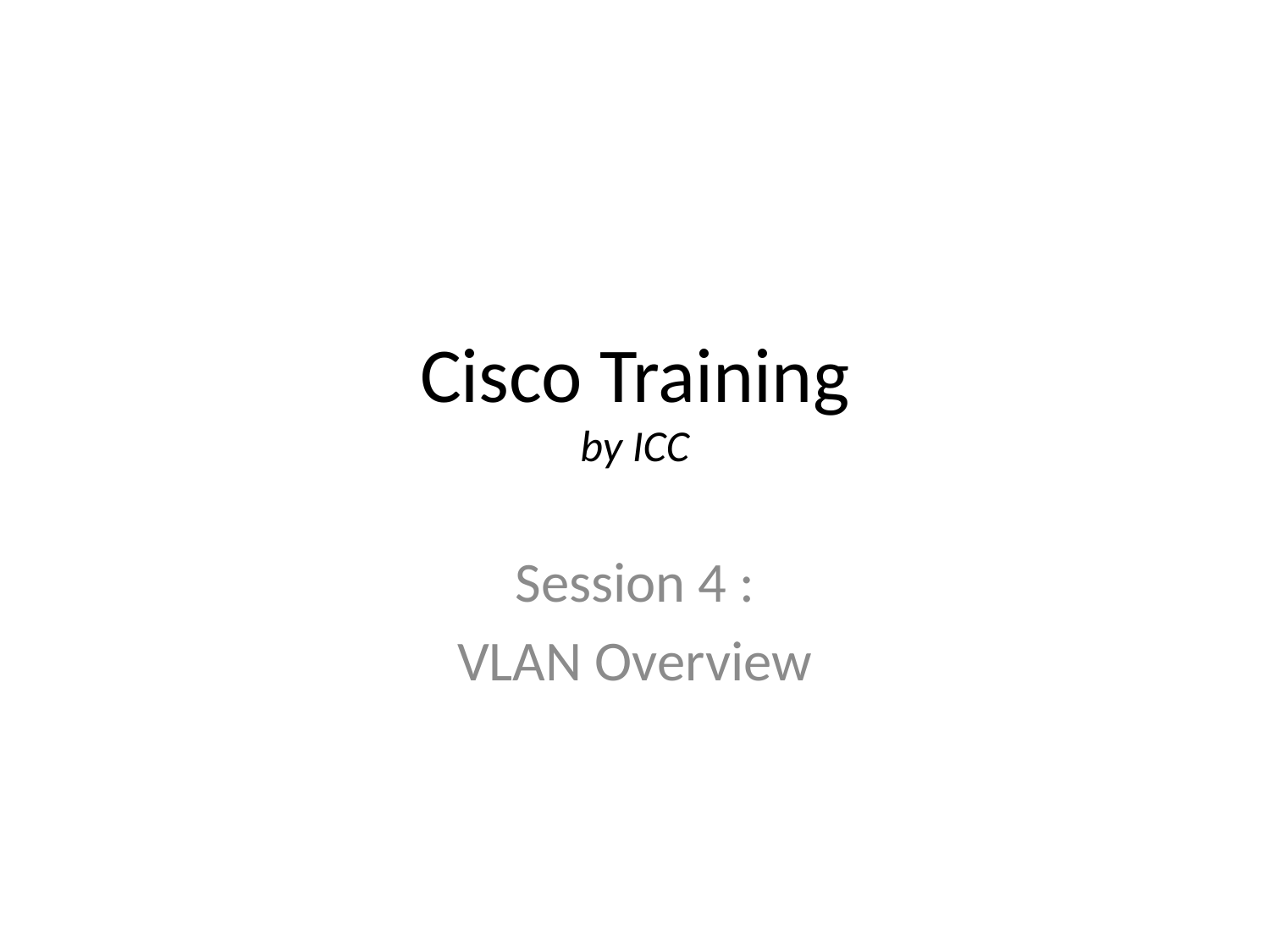

# Cisco Training by ICC
Session 4 :
VLAN Overview